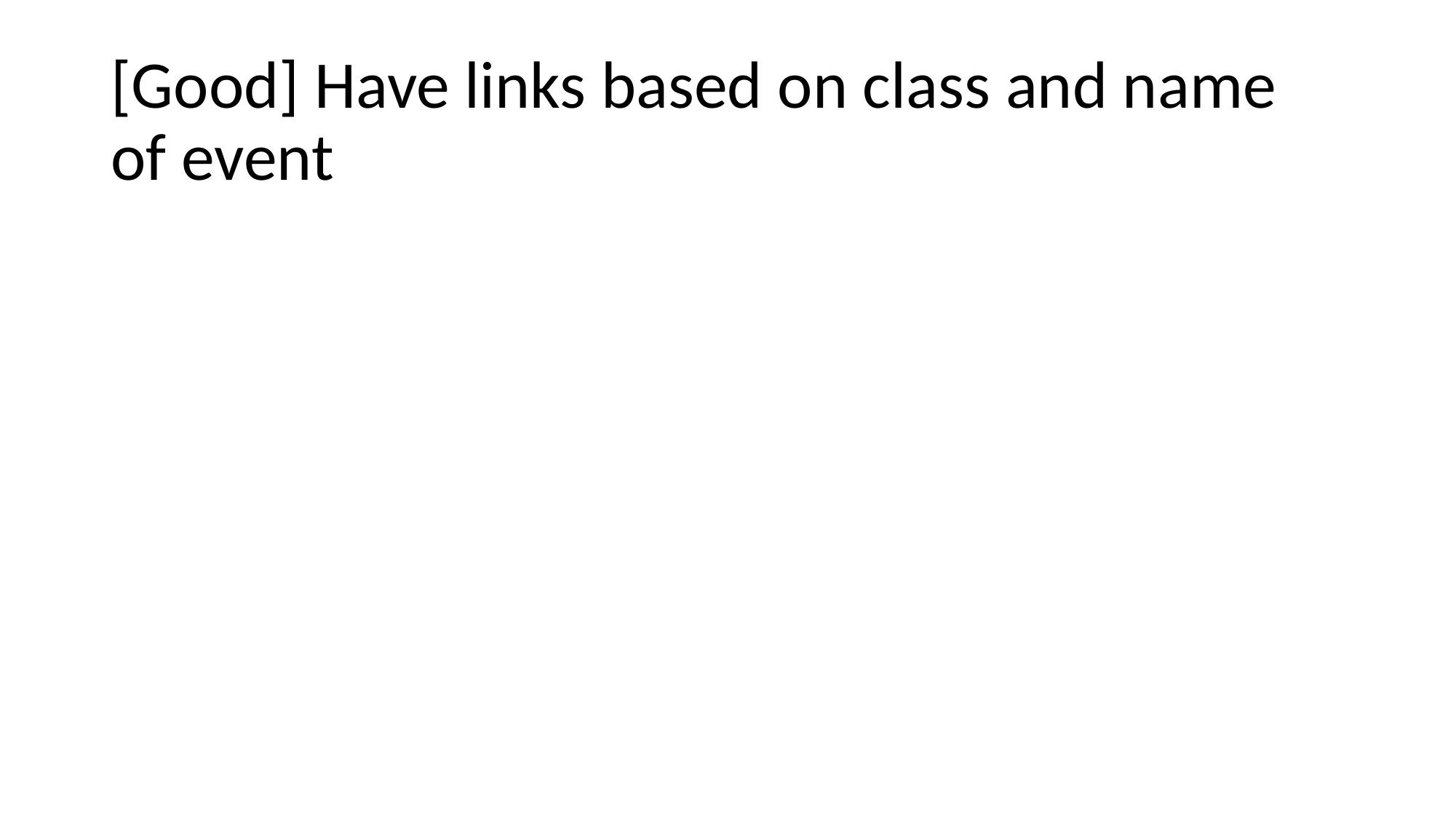

# [Good] Have links based on class and name of event